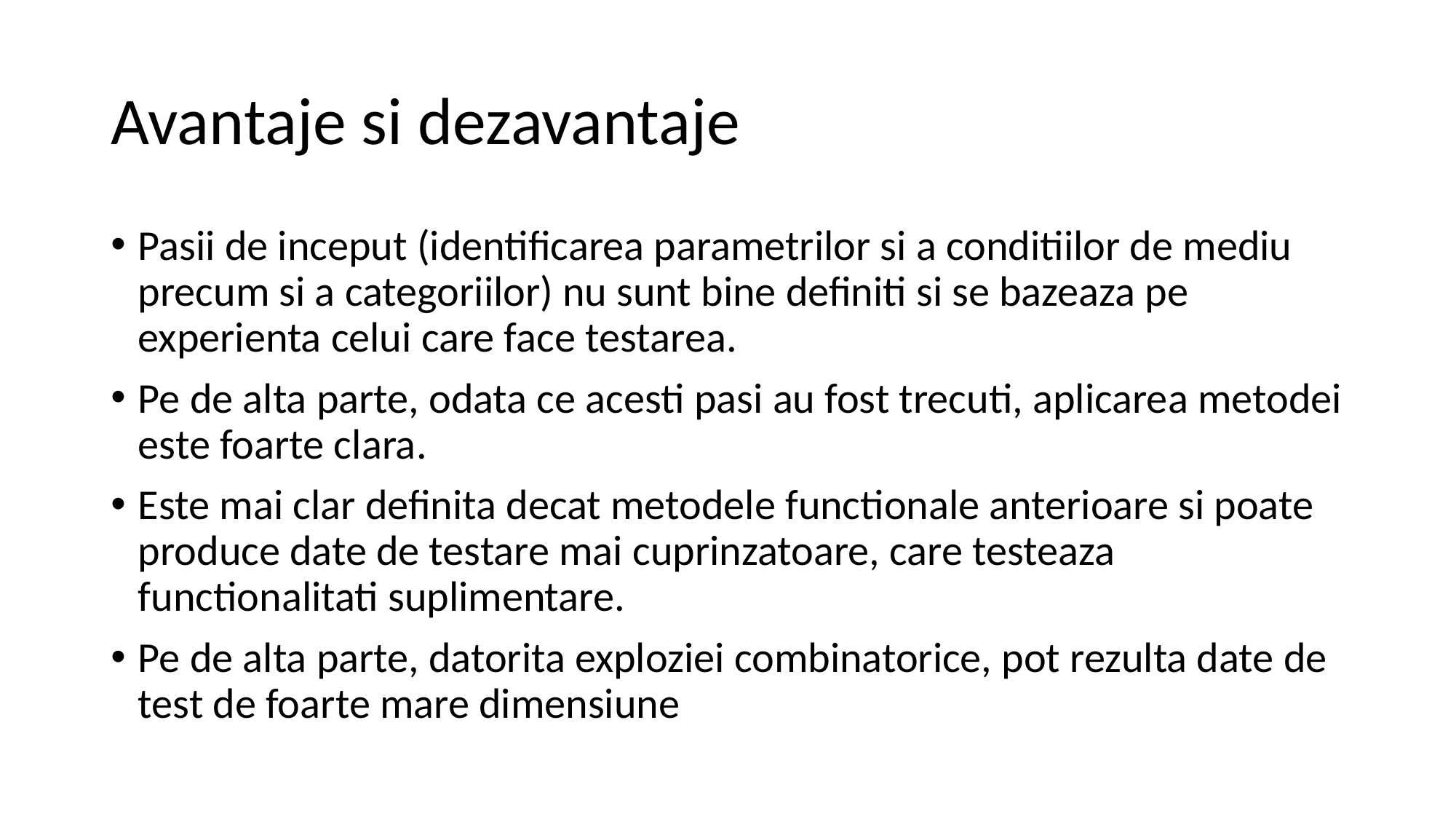

# Avantaje si dezavantaje
Pasii de inceput (identificarea parametrilor si a conditiilor de mediu precum si a categoriilor) nu sunt bine definiti si se bazeaza pe experienta celui care face testarea.
Pe de alta parte, odata ce acesti pasi au fost trecuti, aplicarea metodei este foarte clara.
Este mai clar definita decat metodele functionale anterioare si poate produce date de testare mai cuprinzatoare, care testeaza functionalitati suplimentare.
Pe de alta parte, datorita exploziei combinatorice, pot rezulta date de test de foarte mare dimensiune